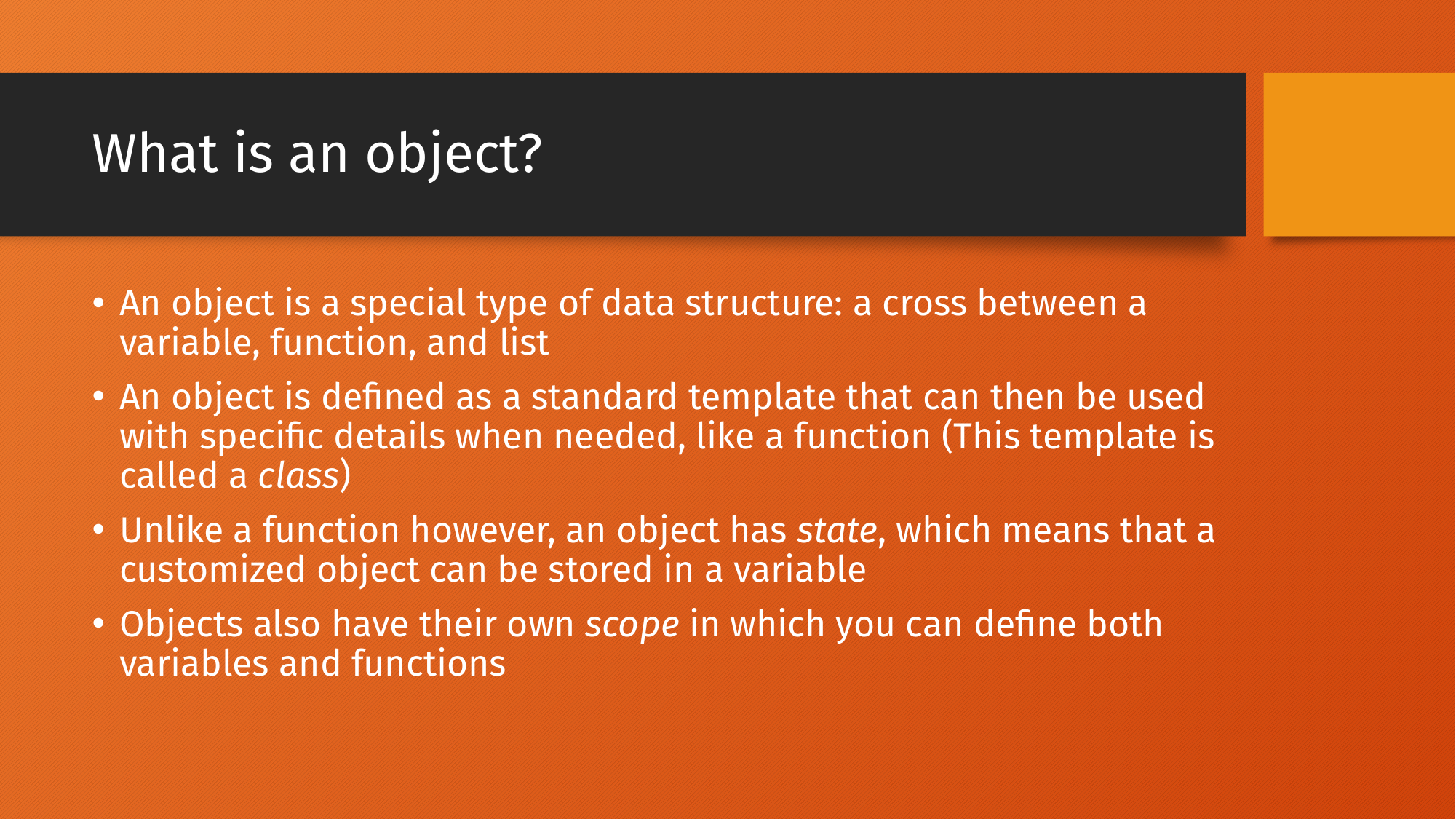

# What is an object?
An object is a special type of data structure: a cross between a variable, function, and list
An object is defined as a standard template that can then be used with specific details when needed, like a function (This template is called a class)
Unlike a function however, an object has state, which means that a customized object can be stored in a variable
Objects also have their own scope in which you can define both variables and functions